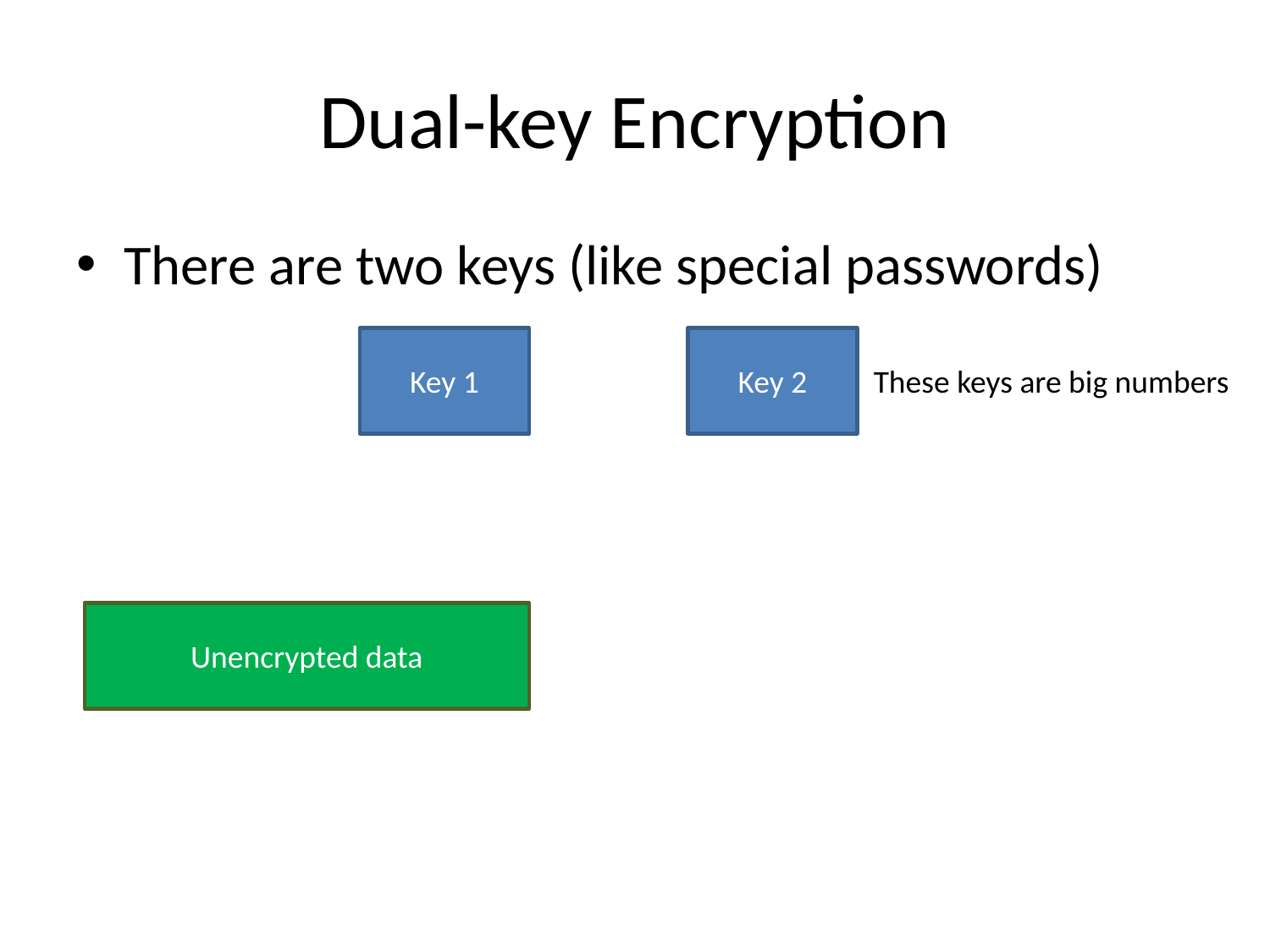

# Dual-key Encryption
There are two keys (like special passwords)
Key 1
Key 2
These keys are big numbers
Unencrypted data